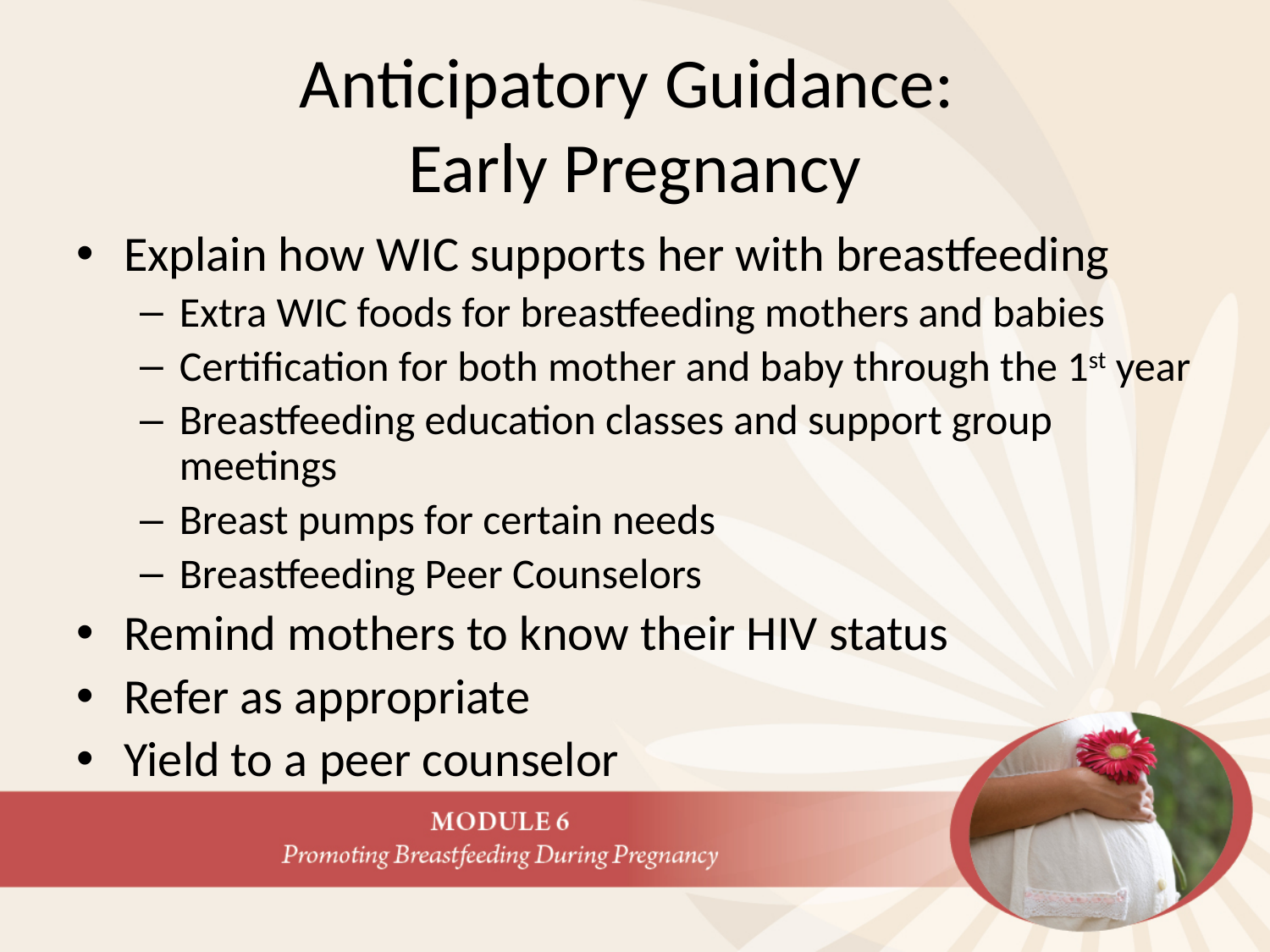

# Anticipatory Guidance: Early Pregnancy
Explain how WIC supports her with breastfeeding
Extra WIC foods for breastfeeding mothers and babies
Certification for both mother and baby through the 1st year
Breastfeeding education classes and support group meetings
Breast pumps for certain needs
Breastfeeding Peer Counselors
Remind mothers to know their HIV status
Refer as appropriate
Yield to a peer counselor